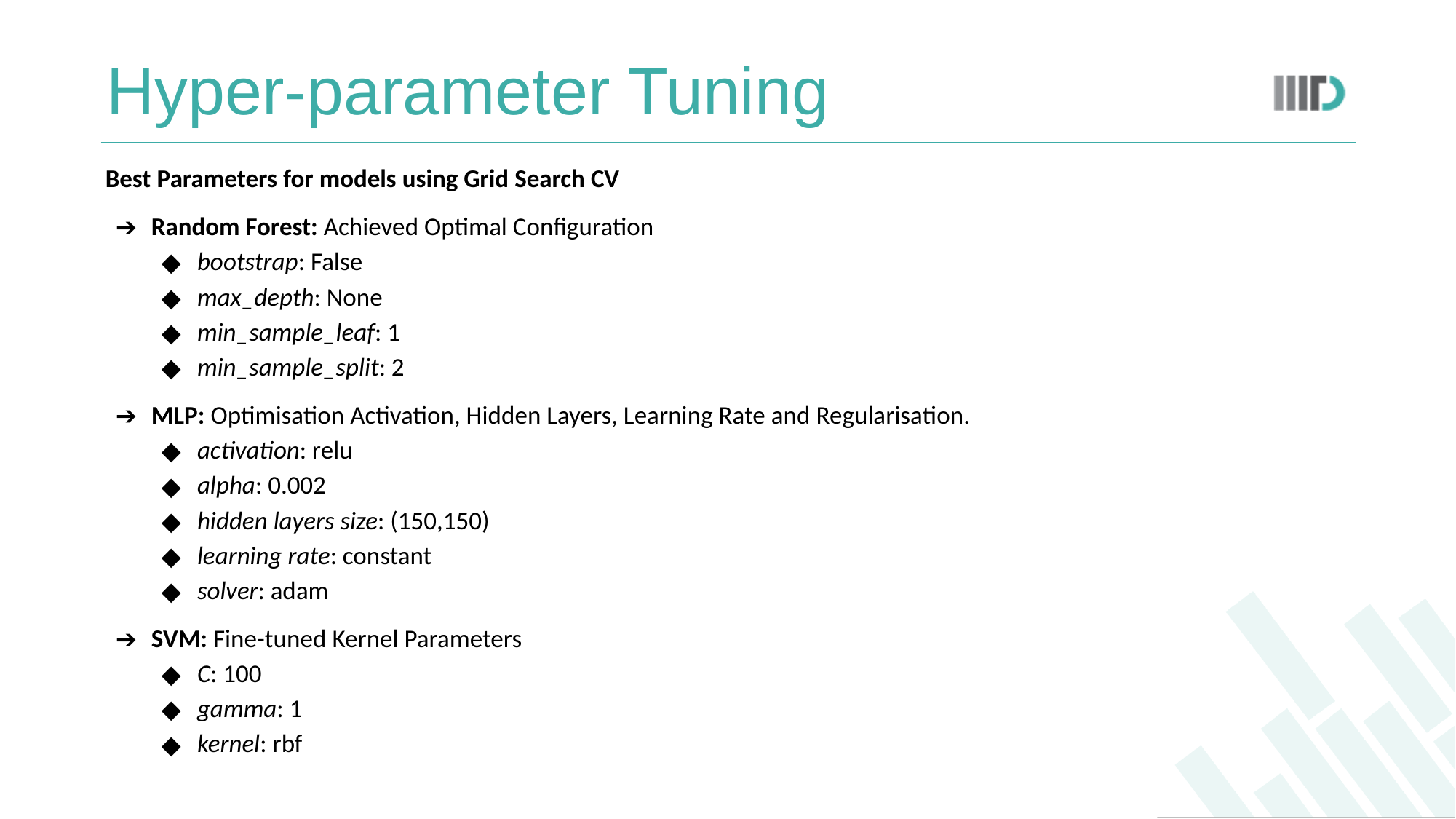

# Hyper-parameter Tuning
Best Parameters for models using Grid Search CV
Random Forest: Achieved Optimal Configuration
bootstrap: False
max_depth: None
min_sample_leaf: 1
min_sample_split: 2
MLP: Optimisation Activation, Hidden Layers, Learning Rate and Regularisation.
activation: relu
alpha: 0.002
hidden layers size: (150,150)
learning rate: constant
solver: adam
SVM: Fine-tuned Kernel Parameters
C: 100
gamma: 1
kernel: rbf